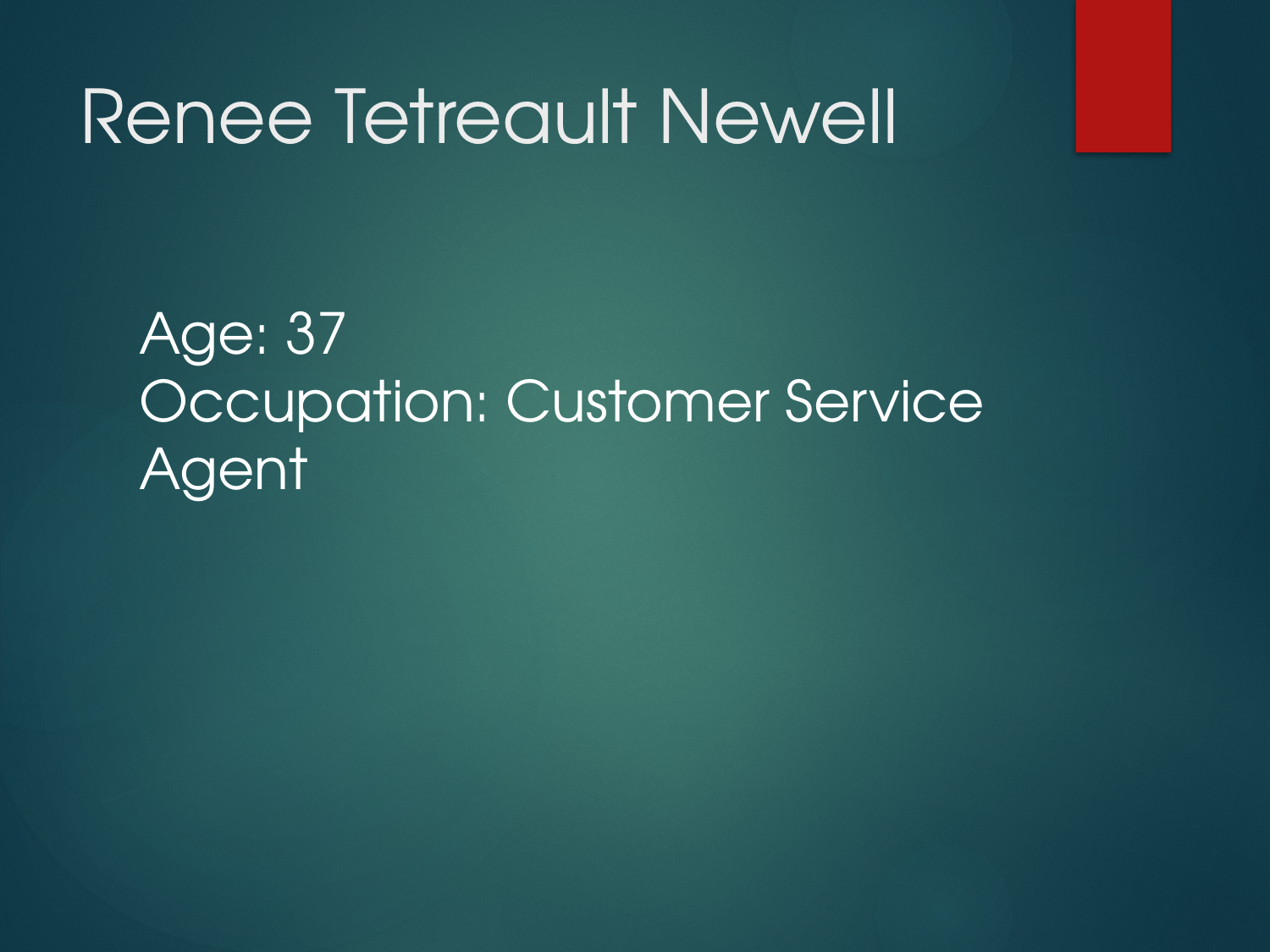

# Renee Tetreault Newell

Age: 37
Occupation: Customer Service Agent